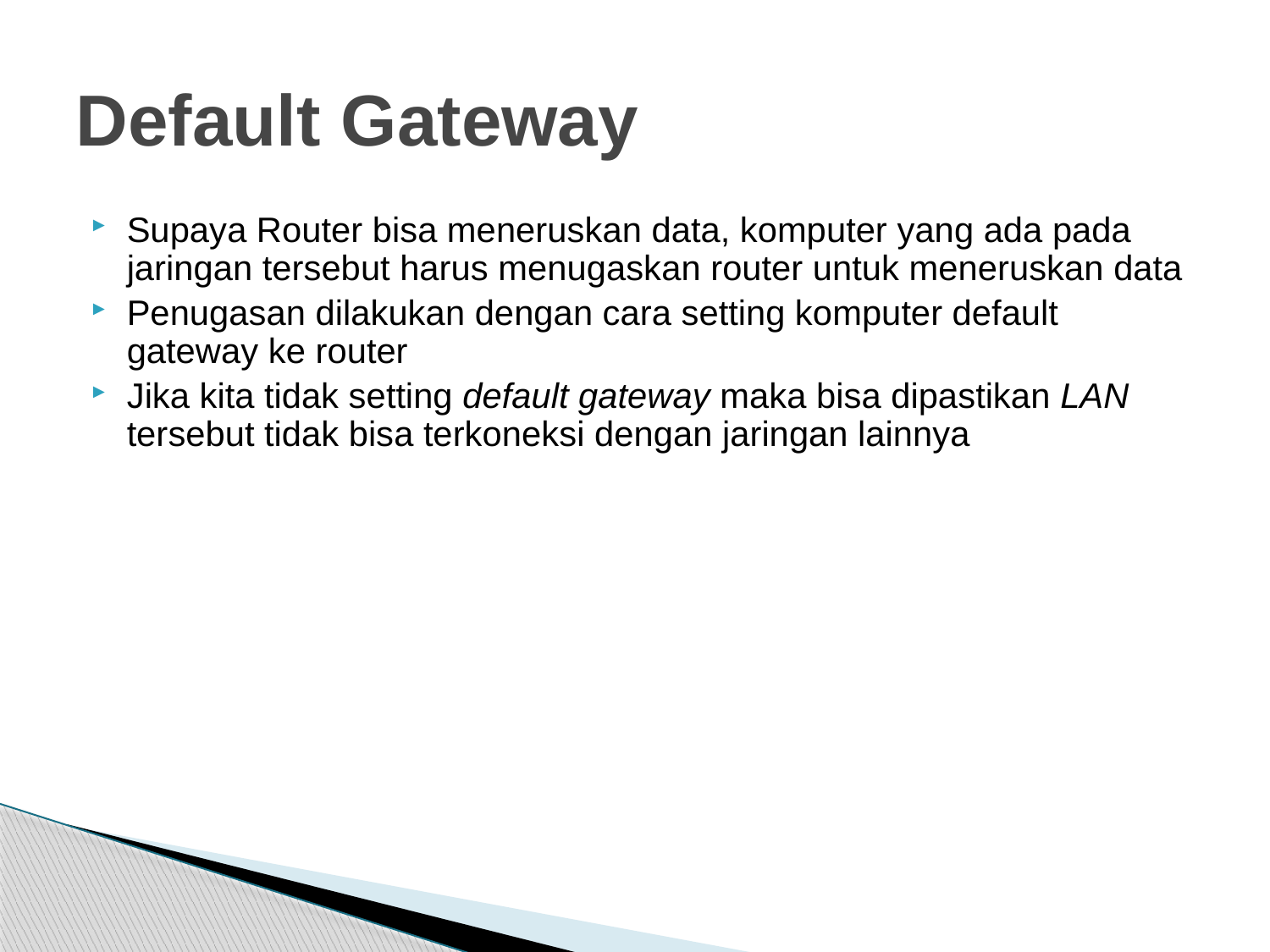

# Default Gateway
Supaya Router bisa meneruskan data, komputer yang ada pada jaringan tersebut harus menugaskan router untuk meneruskan data
Penugasan dilakukan dengan cara setting komputer default gateway ke router
Jika kita tidak setting default gateway maka bisa dipastikan LAN  tersebut tidak bisa terkoneksi dengan jaringan lainnya